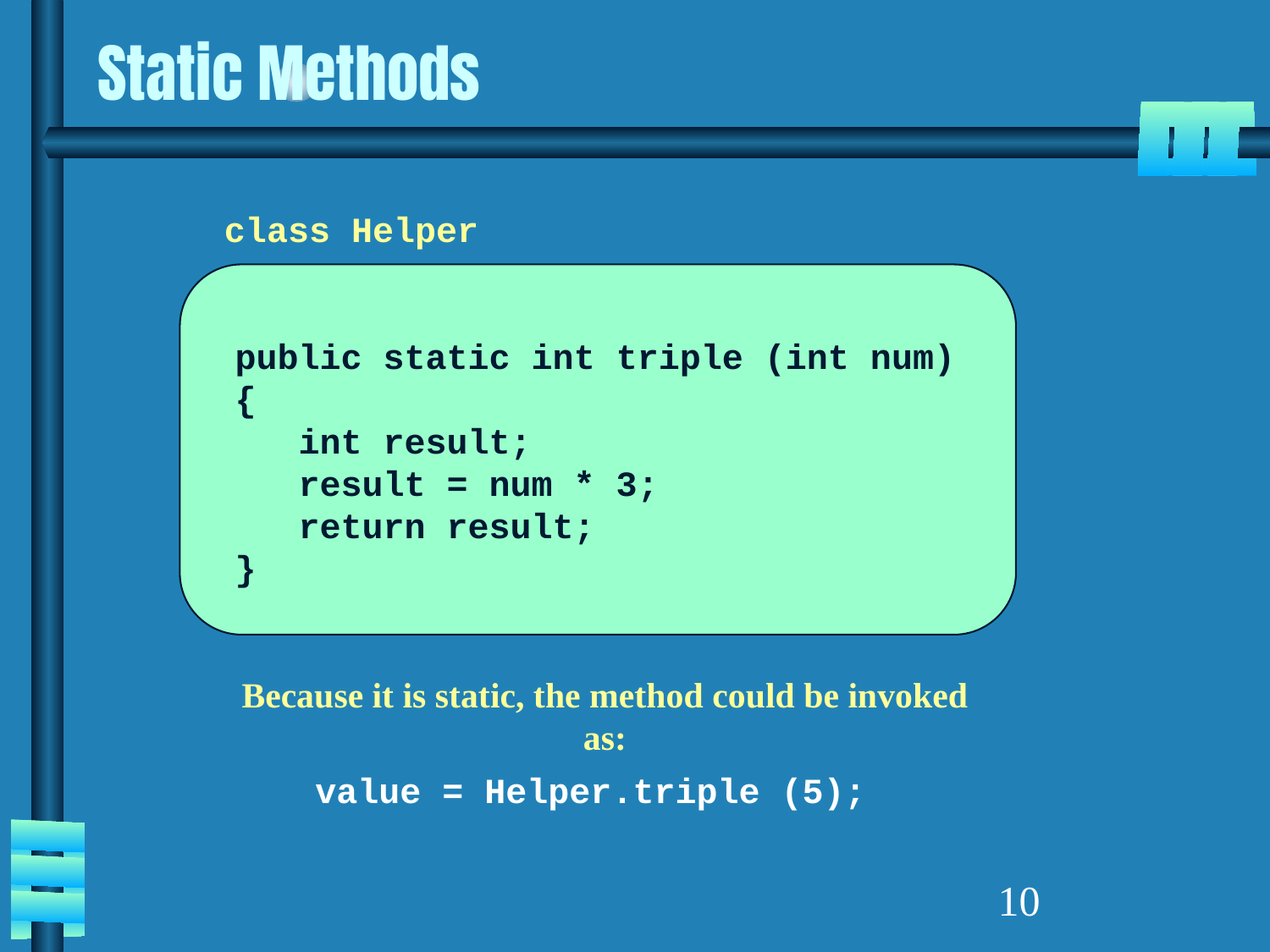

# Static Methods
class Helper

public static int triple (int num)
{
   int result;
   result = num * 3;
   return result;
}
Because it is static, the method could be invoked as:
value = Helper.triple (5);
10